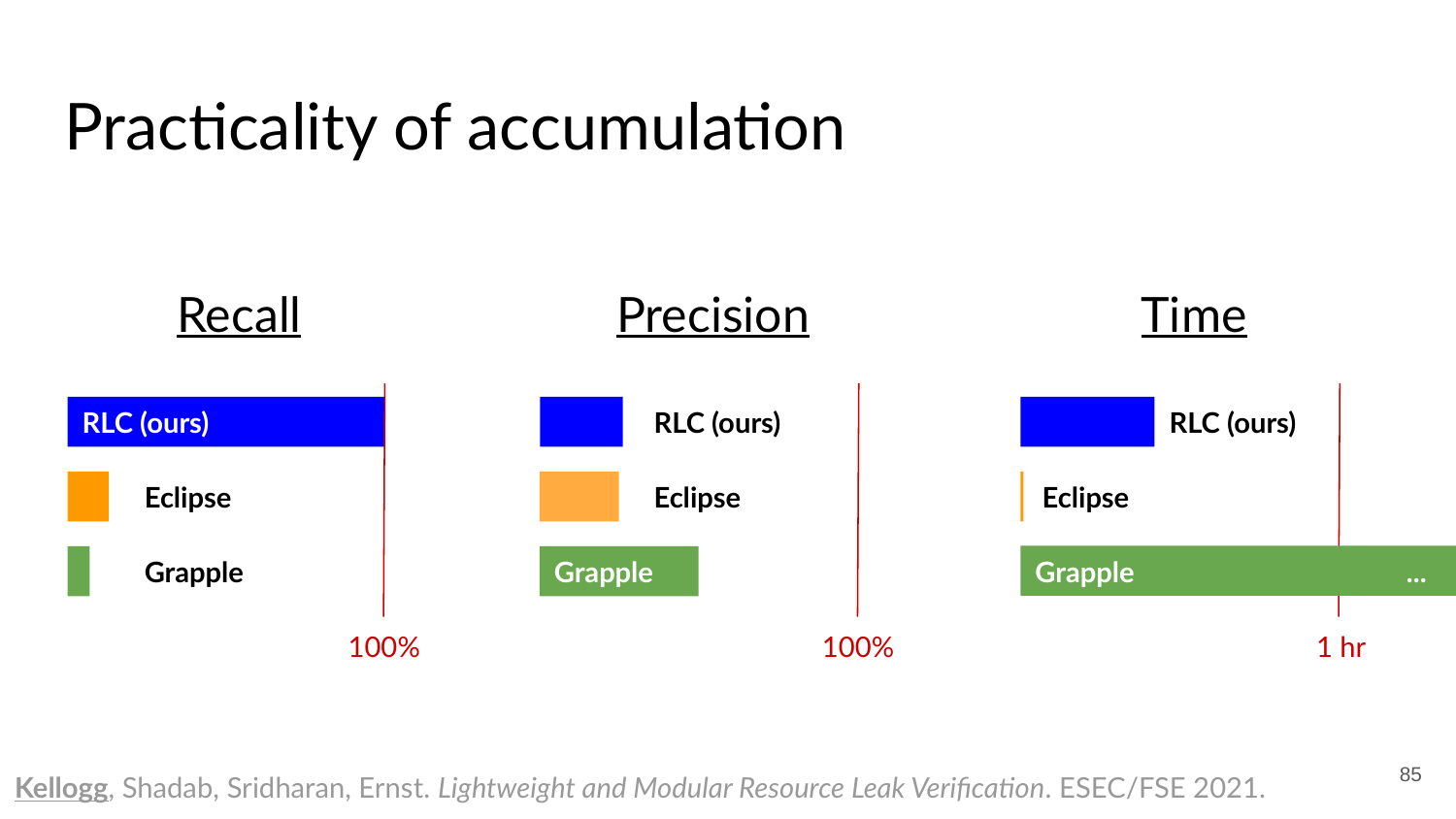

# Practicality of accumulation
Recall
Precision
Time
RLC (ours)
RLC (ours)
RLC (ours)

Eclipse
Eclipse
Eclipse

Grapple
Grapple                                        ...

Grapple
100%
100%
1 hr
85
Kellogg, Shadab, Sridharan, Ernst. Lightweight and Modular Resource Leak Verification. ESEC/FSE 2021.